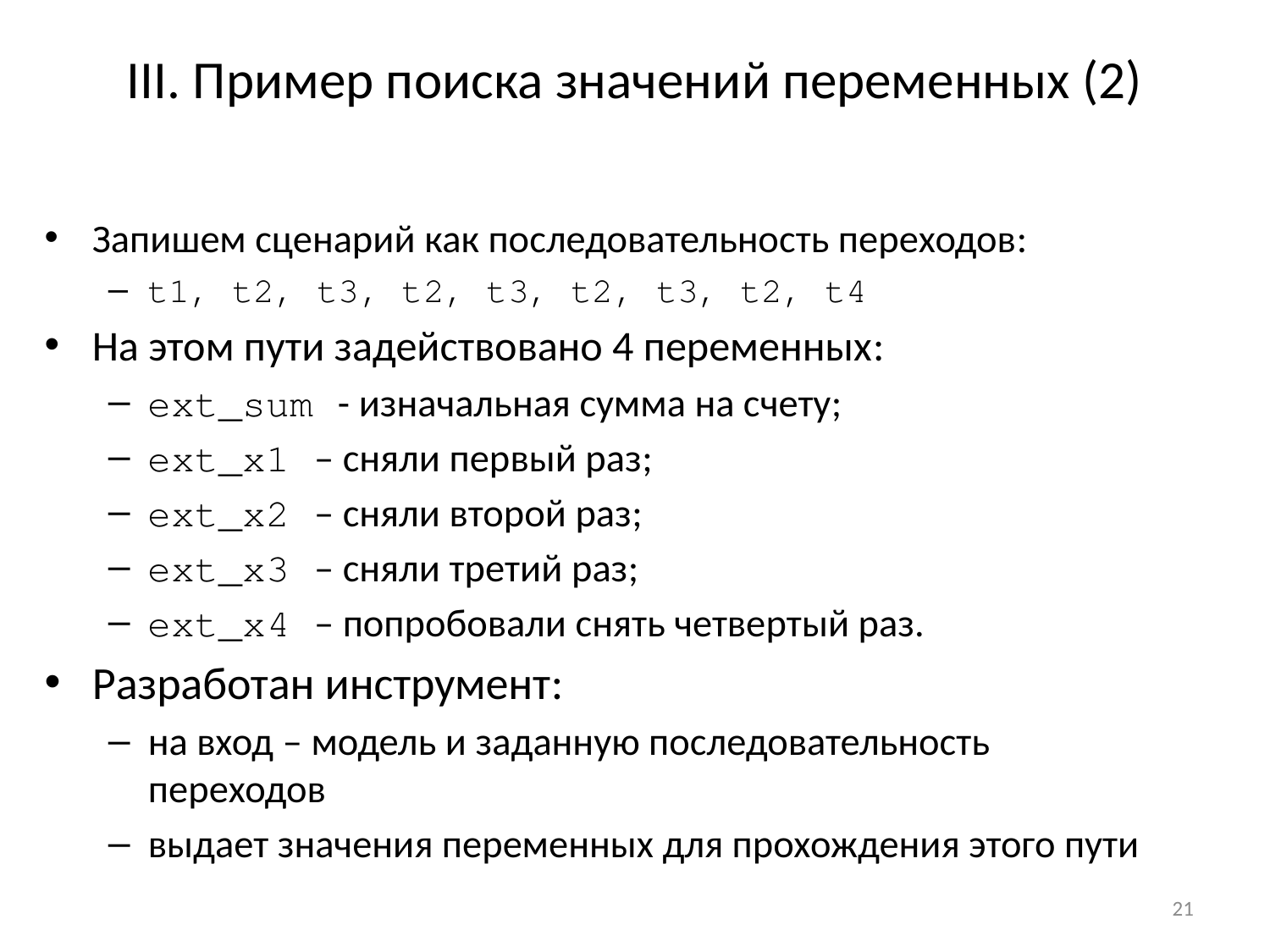

# III. Пример поиска значений переменных (2)
Запишем сценарий как последовательность переходов:
t1, t2, t3, t2, t3, t2, t3, t2, t4
На этом пути задействовано 4 переменных:
ext_sum - изначальная сумма на счету;
ext_x1 – сняли первый раз;
ext_x2 – сняли второй раз;
ext_x3 – сняли третий раз;
ext_x4 – попробовали снять четвертый раз.
Разработан инструмент:
на вход – модель и заданную последовательность переходов
выдает значения переменных для прохождения этого пути

21